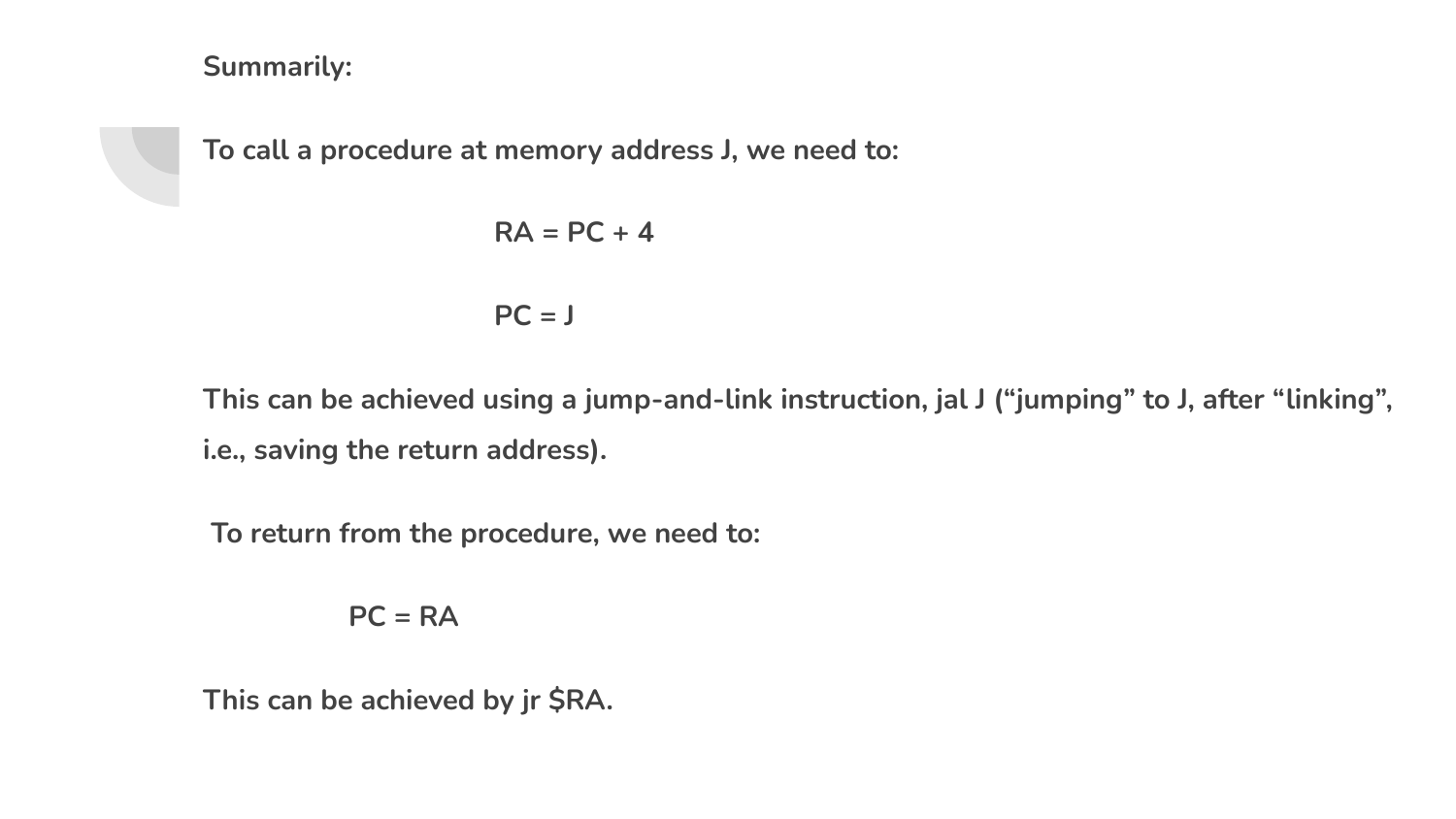

Summarily:
To call a procedure at memory address J, we need to:
		RA = PC + 4
		PC = J
This can be achieved using a jump-and-link instruction, jal J (“jumping” to J, after “linking”, i.e., saving the return address).
 To return from the procedure, we need to:
	PC = RA
This can be achieved by jr $RA.